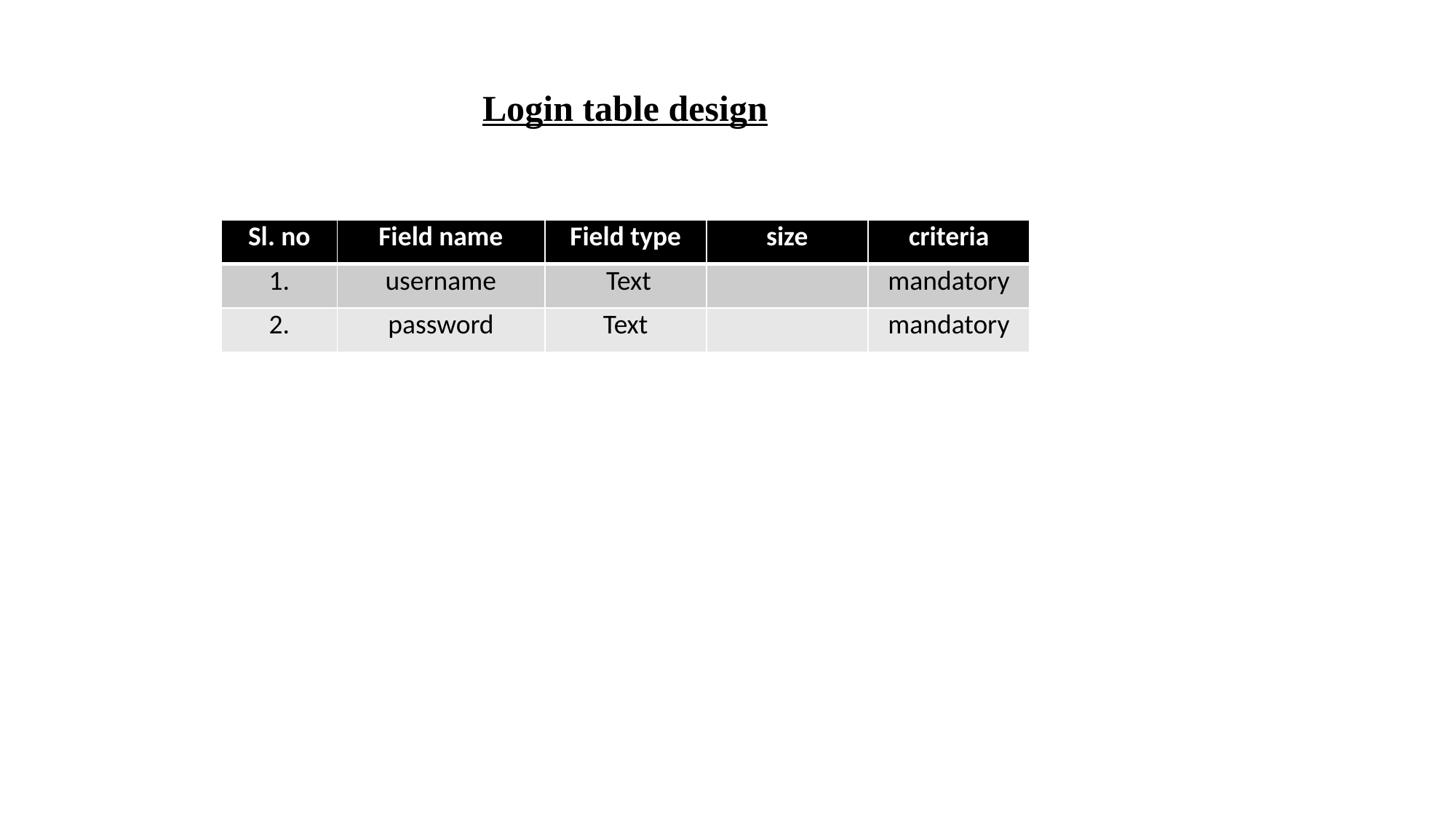

Login table design
| Sl. no | Field name | Field type | size | criteria |
| --- | --- | --- | --- | --- |
| 1. | username | Text |  | mandatory |
| 2. | password | Text |  | mandatory |